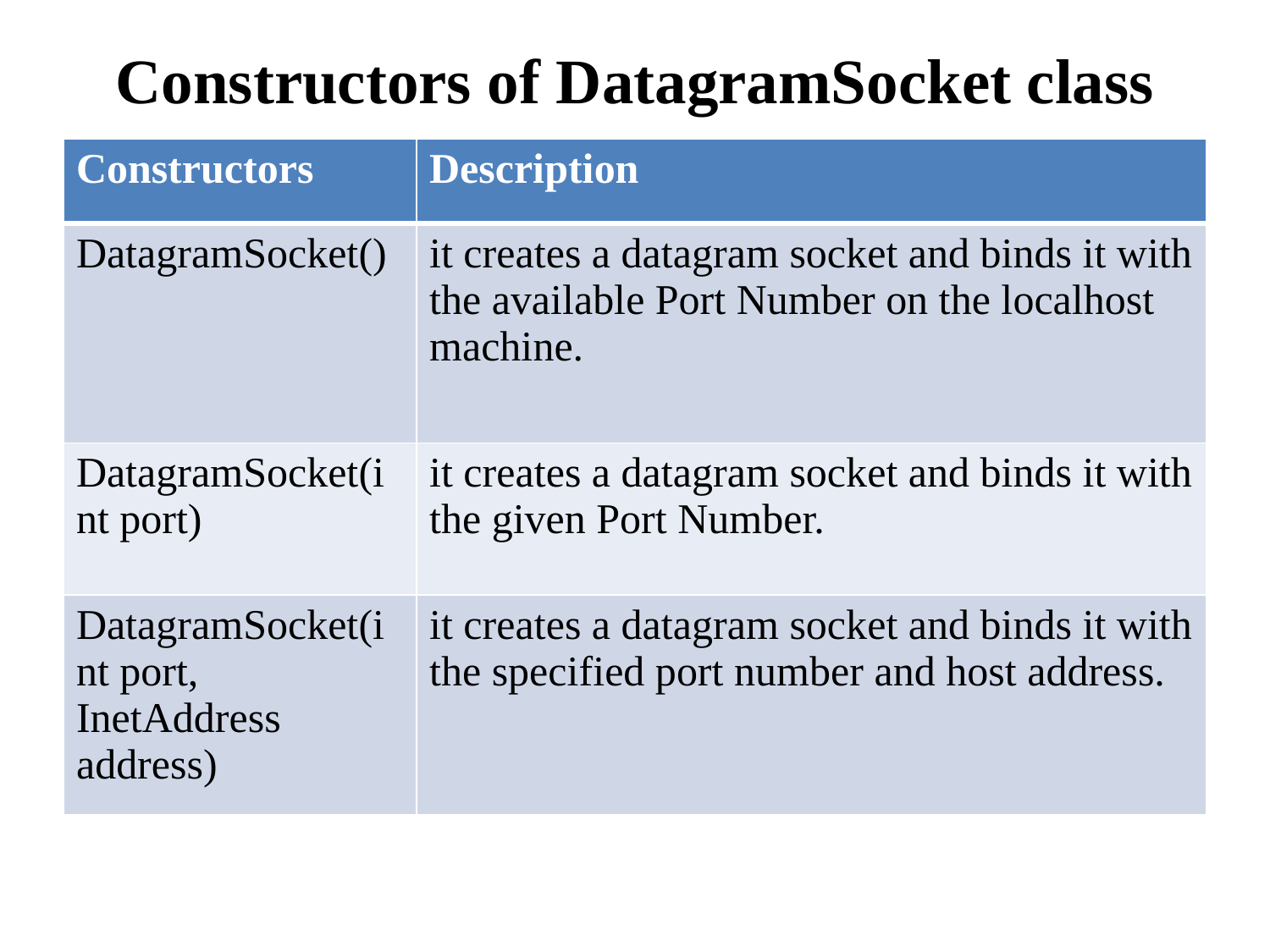

# Constructors of DatagramSocket class
| Constructors | Description |
| --- | --- |
| DatagramSocket() | it creates a datagram socket and binds it with the available Port Number on the localhost machine. |
| DatagramSocket(int port) | it creates a datagram socket and binds it with the given Port Number. |
| DatagramSocket(int port, InetAddress address) | it creates a datagram socket and binds it with the specified port number and host address. |